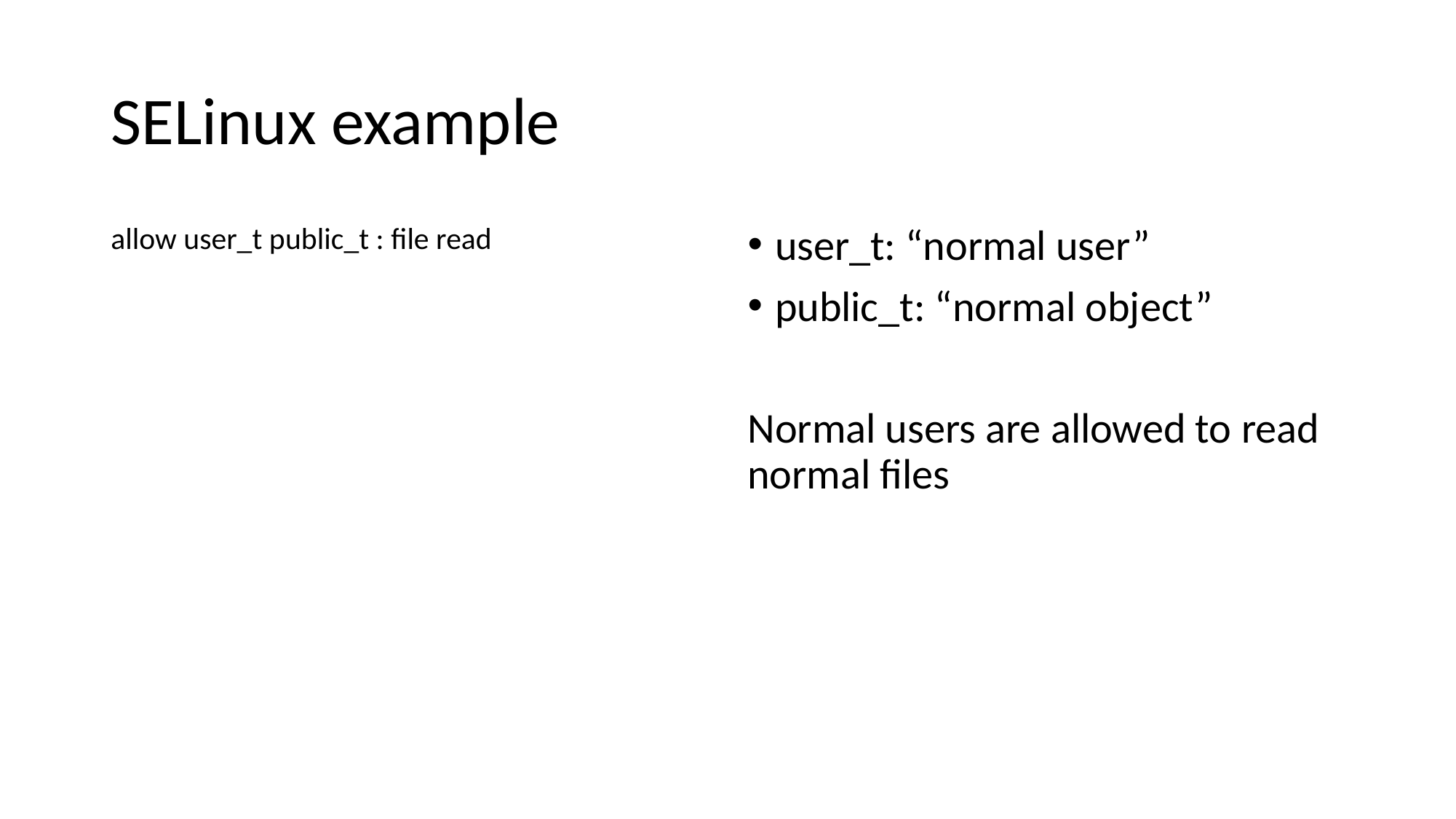

# SELinux example
allow user_t public_t : file read
user_t: “normal user”
public_t: “normal object”

Normal users are allowed to read normal files